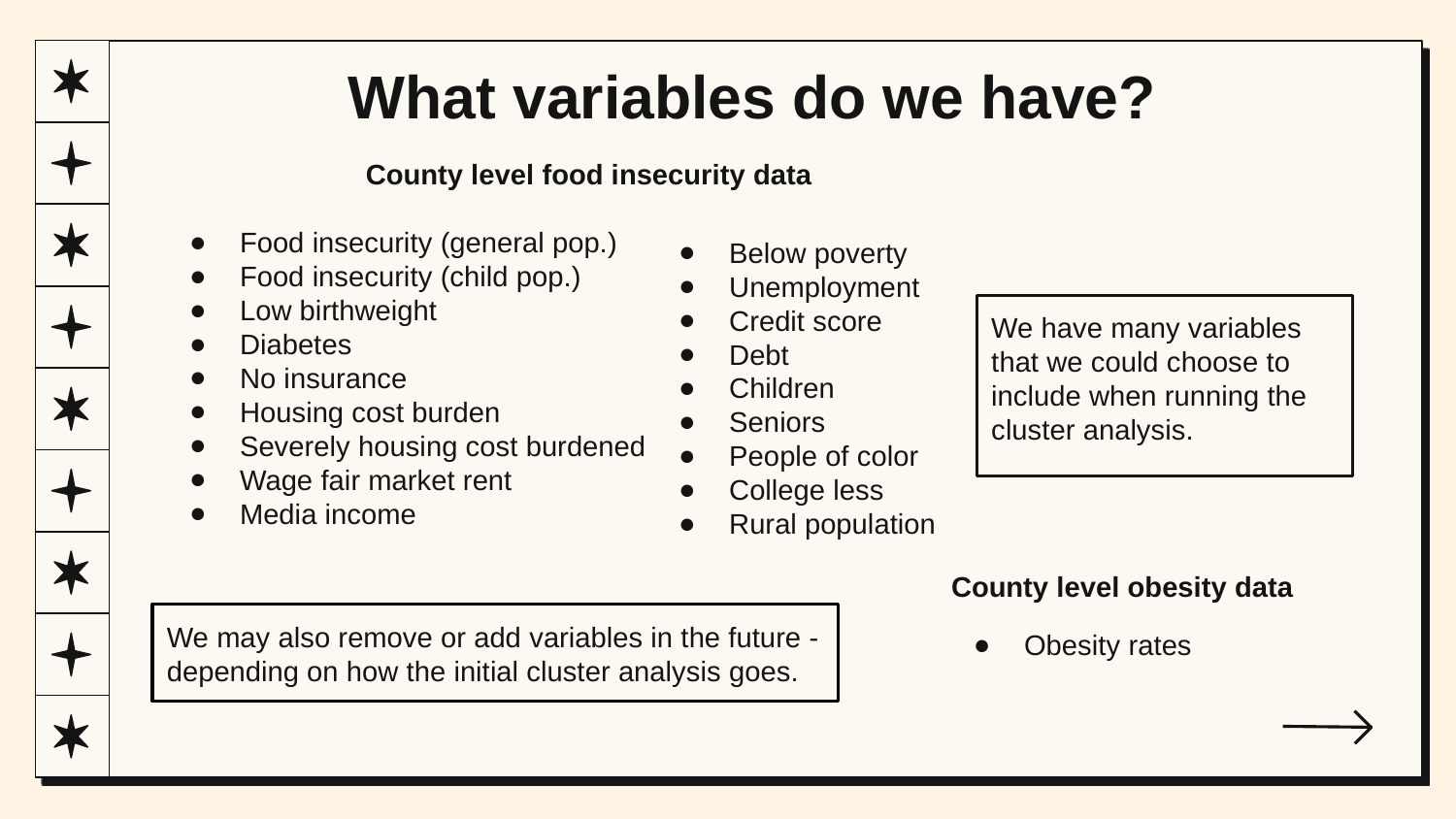

What variables do we have?
County level food insecurity data
Food insecurity (general pop.)
Food insecurity (child pop.)
Low birthweight
Diabetes
No insurance
Housing cost burden
Severely housing cost burdened
Wage fair market rent
Media income

Below poverty
Unemployment
Credit score
Debt
Children
Seniors
People of color
College less
Rural population
We have many variables that we could choose to include when running the cluster analysis.

County level obesity data
Obesity rates
We may also remove or add variables in the future - depending on how the initial cluster analysis goes.